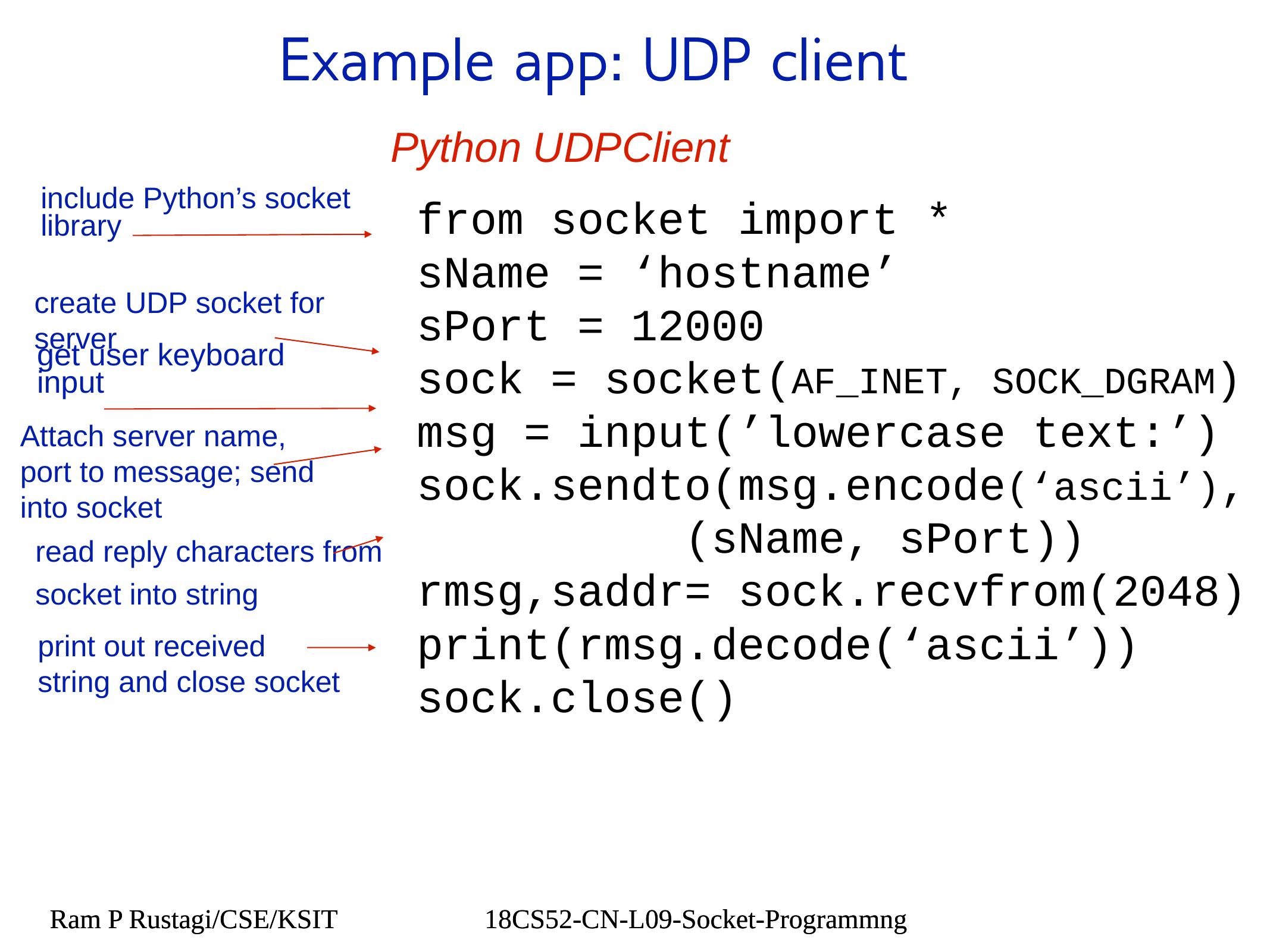

Example app: UDP client
Python UDPClient
include Python’s socket
library

from socket import *
sName = ‘hostname’
sPort = 12000
sock = socket(AF_INET, SOCK_DGRAM)
msg = input(’lowercase text:’)
sock.sendto(msg.encode(‘ascii’),
(sName, sPort))
rmsg,saddr= sock.recvfrom(2048)
print(rmsg.decode(‘ascii’))
sock.close()
create UDP socket for server

get user keyboard
input

Attach server name, port to message; send into socket

read reply characters from
socket into string

print out received string and close socket

Ram P Rustagi/CSE/KSIT
18CS52-CN-L09-Socket-Programmng
9